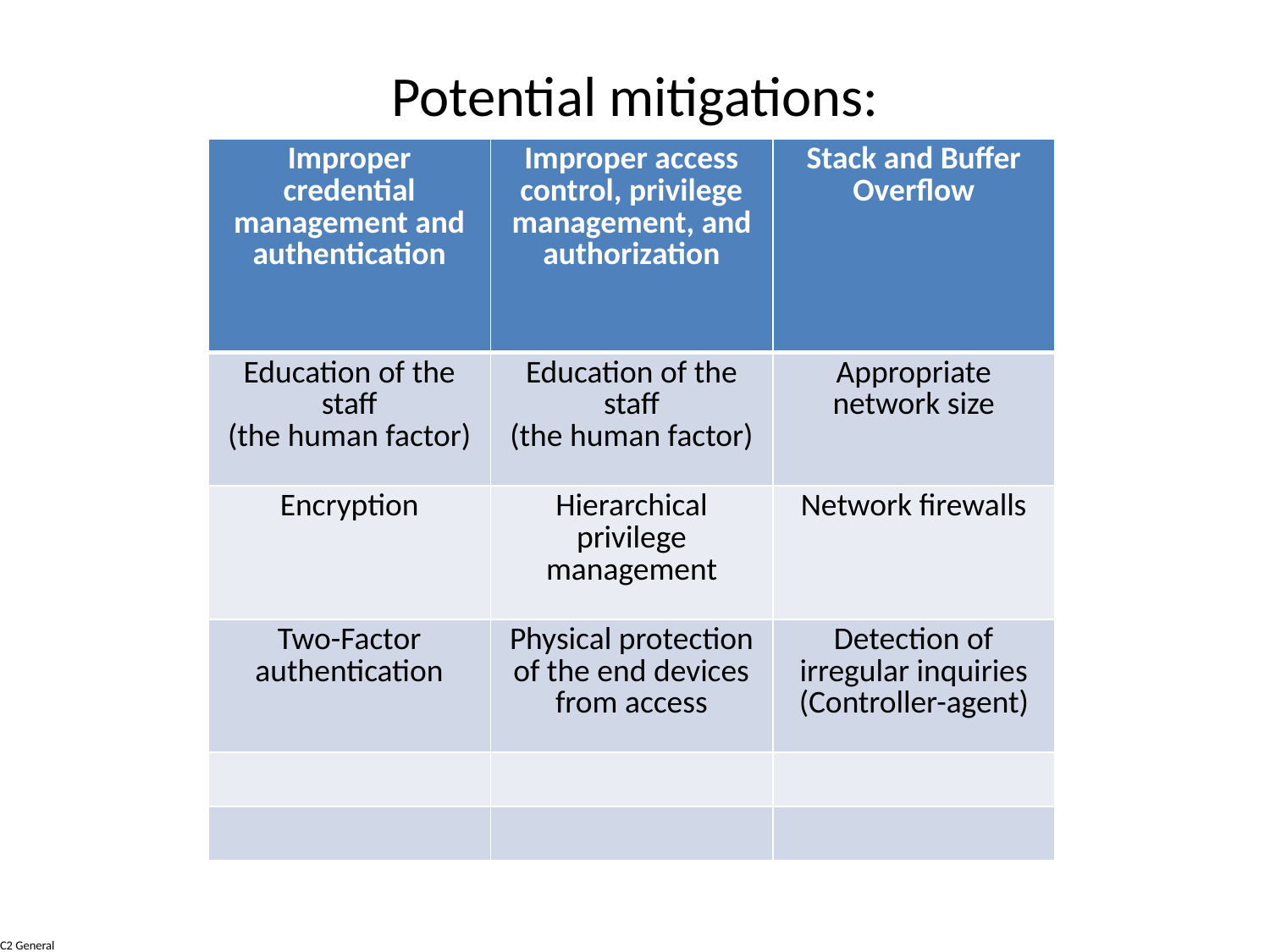

# Potential mitigations:
| Improper credential management and authentication | Improper access control, privilege management, and authorization | Stack and Buffer Overflow |
| --- | --- | --- |
| Education of the staff (the human factor) | Education of the staff (the human factor) | Appropriate network size |
| Encryption | Hierarchical privilege management | Network firewalls |
| Two-Factor authentication | Physical protection of the end devices from access | Detection of irregular inquiries (Controller-agent) |
|  |  |  |
|  |  |  |